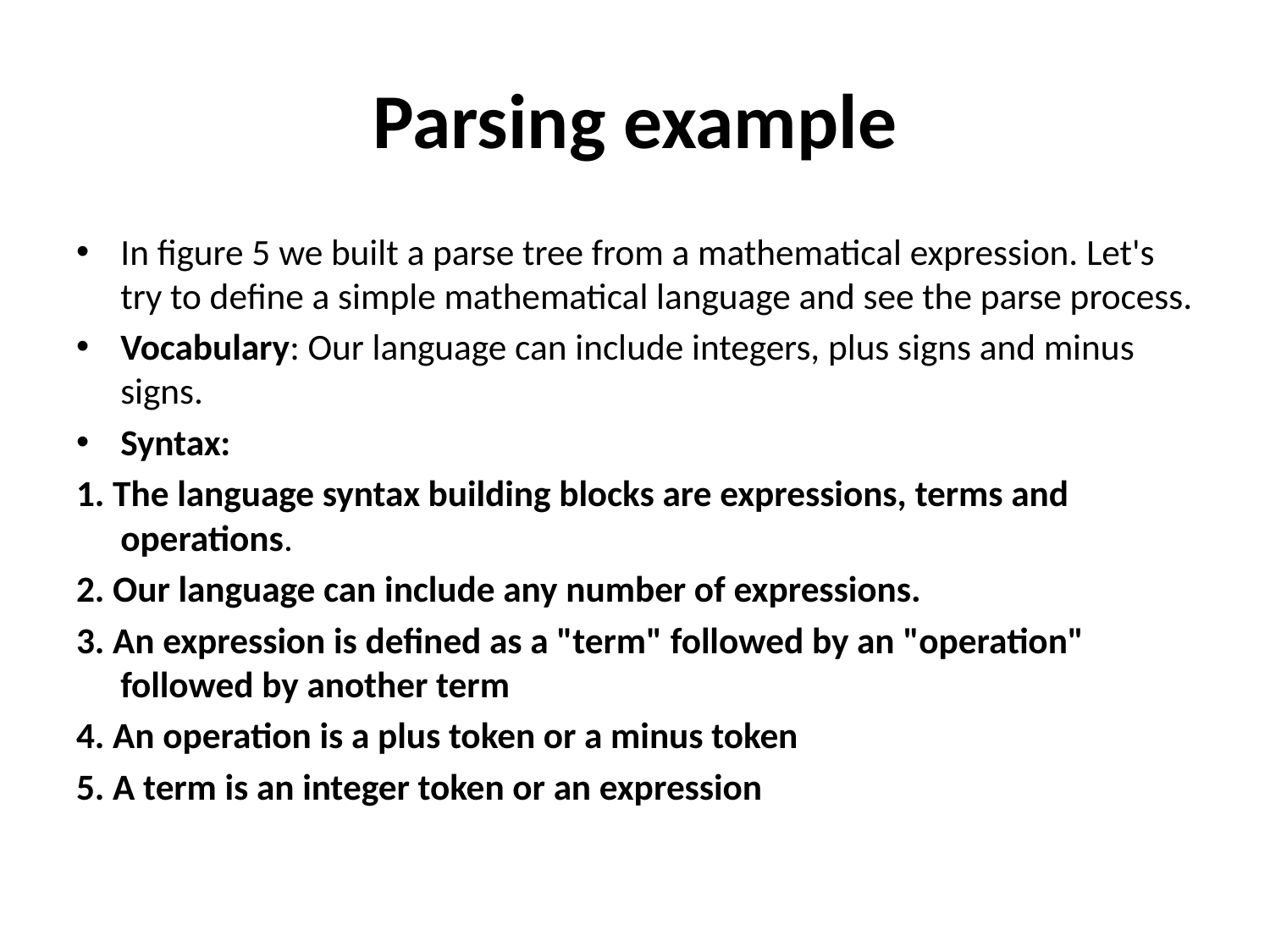

# Parsing example
In figure 5 we built a parse tree from a mathematical expression. Let's try to define a simple mathematical language and see the parse process.
Vocabulary: Our language can include integers, plus signs and minus signs.
Syntax:
1. The language syntax building blocks are expressions, terms and operations.
2. Our language can include any number of expressions.
3. An expression is defined as a "term" followed by an "operation" followed by another term
4. An operation is a plus token or a minus token
5. A term is an integer token or an expression